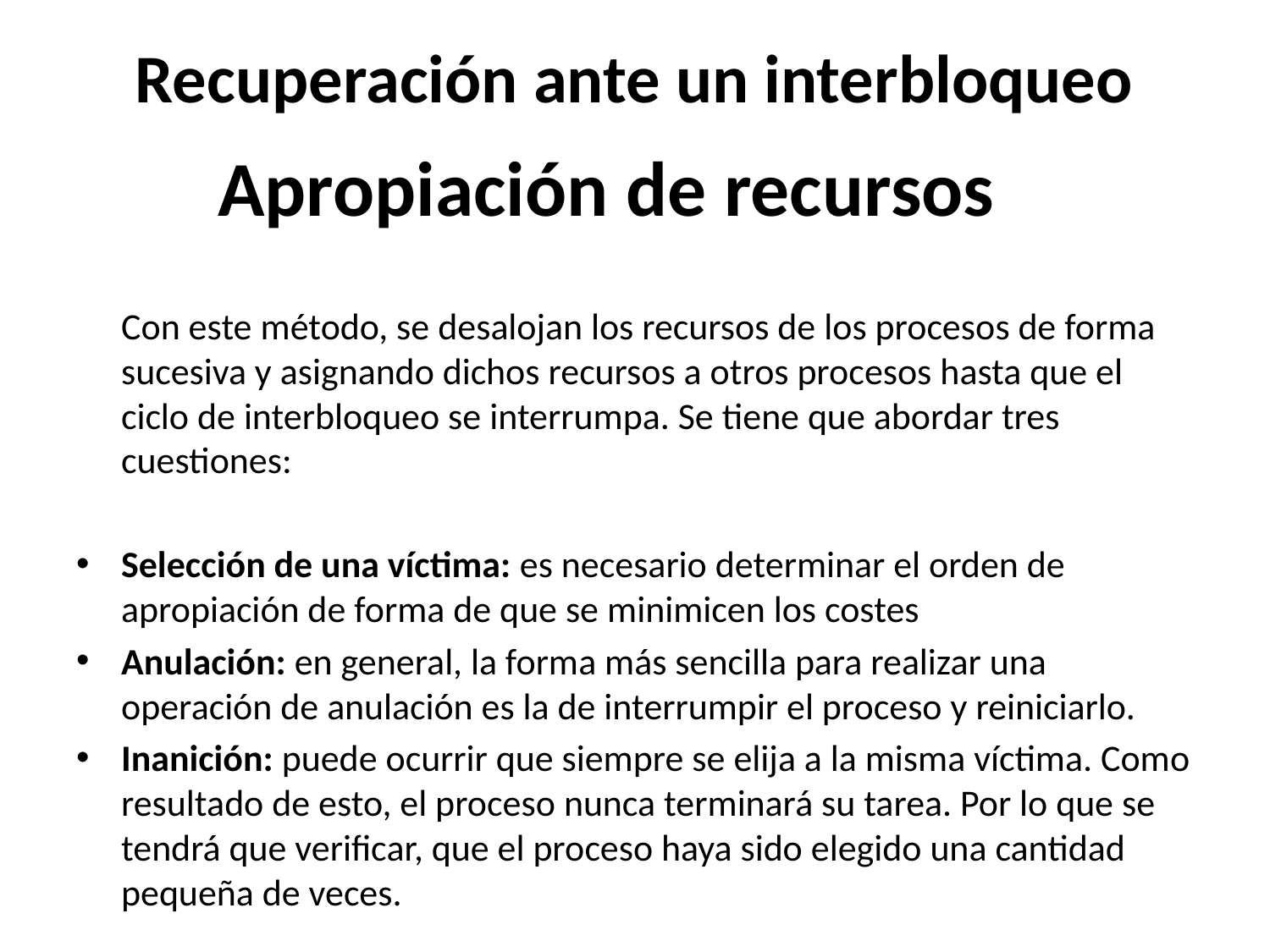

Recuperación ante un interbloqueo
# Apropiación de recursos
	Con este método, se desalojan los recursos de los procesos de forma sucesiva y asignando dichos recursos a otros procesos hasta que el ciclo de interbloqueo se interrumpa. Se tiene que abordar tres cuestiones:

Selección de una víctima: es necesario determinar el orden de apropiación de forma de que se minimicen los costes
Anulación: en general, la forma más sencilla para realizar una operación de anulación es la de interrumpir el proceso y reiniciarlo.
Inanición: puede ocurrir que siempre se elija a la misma víctima. Como resultado de esto, el proceso nunca terminará su tarea. Por lo que se tendrá que verificar, que el proceso haya sido elegido una cantidad pequeña de veces.